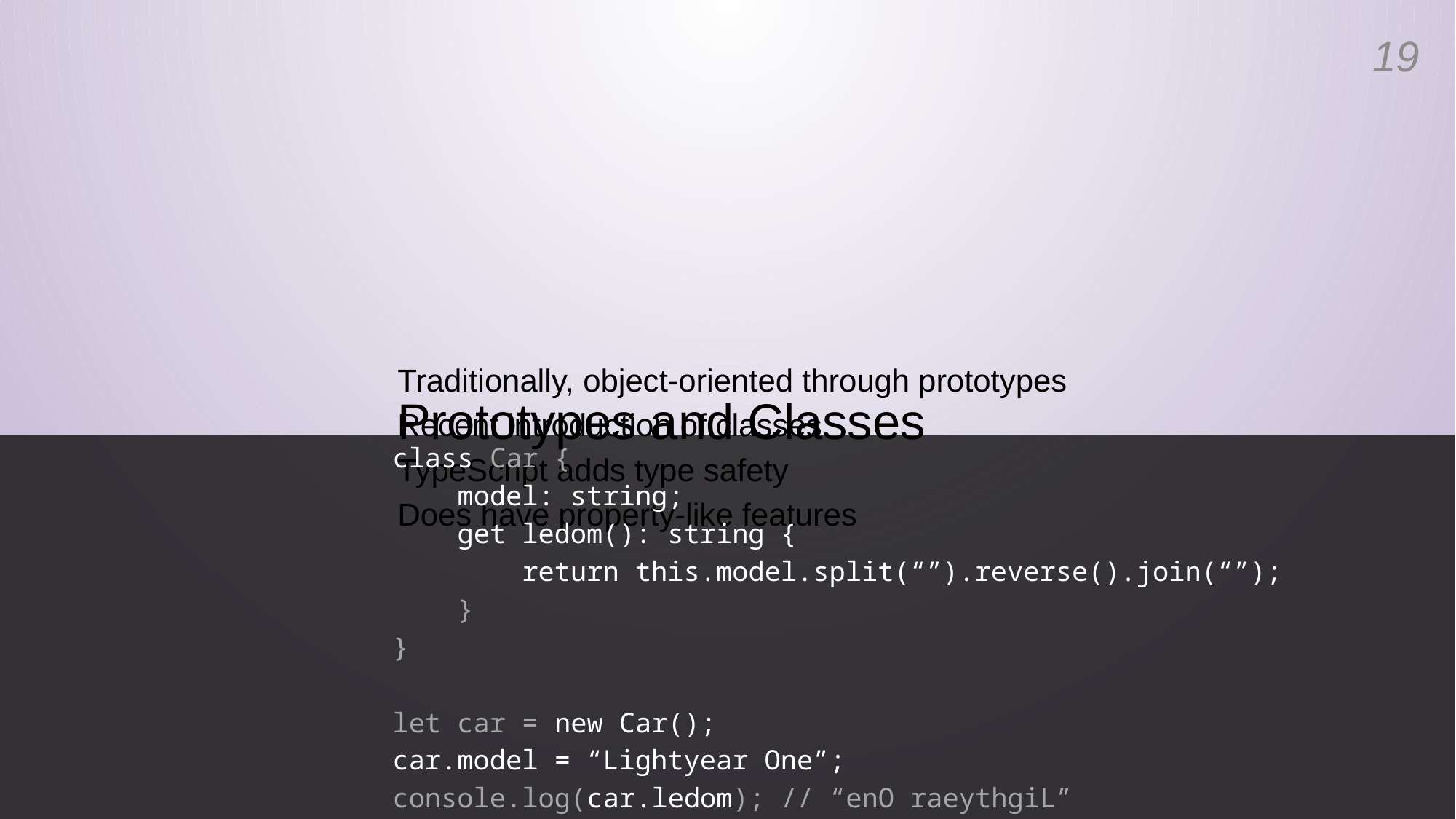

19
# Prototypes and Classes
Traditionally, object-oriented through prototypes
Recent introduction of classes
TypeScript adds type safety
Does have property-like features
class Car {
    model: string;
    get ledom(): string {
        return this.model.split(“”).reverse().join(“”);
    }
}

let car = new Car();
car.model = “Lightyear One”;
console.log(car.ledom); // “enO raeythgiL”